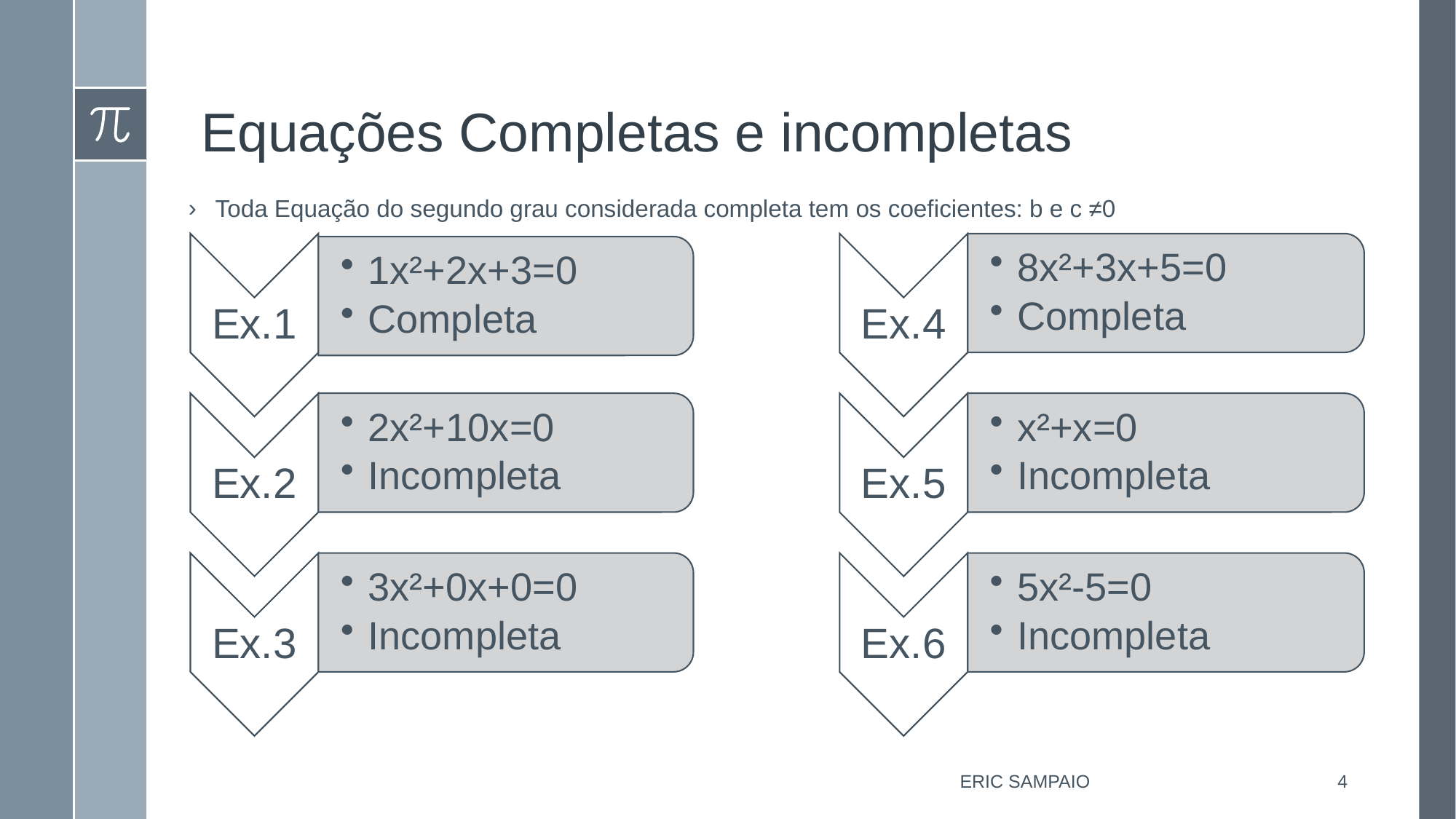

# Equações Completas e incompletas
Toda Equação do segundo grau considerada completa tem os coeficientes: b e c ≠0

Ex.1
1x²+2x+3=0
Completa
Ex.2
2x²+10x=0
Incompleta
Ex.3
3x²+0x+0=0
Incompleta
Ex.4
8x²+3x+5=0
Completa
Ex.5
x²+x=0
Incompleta
Ex.6
5x²-5=0
Incompleta
Eric Sampaio
4